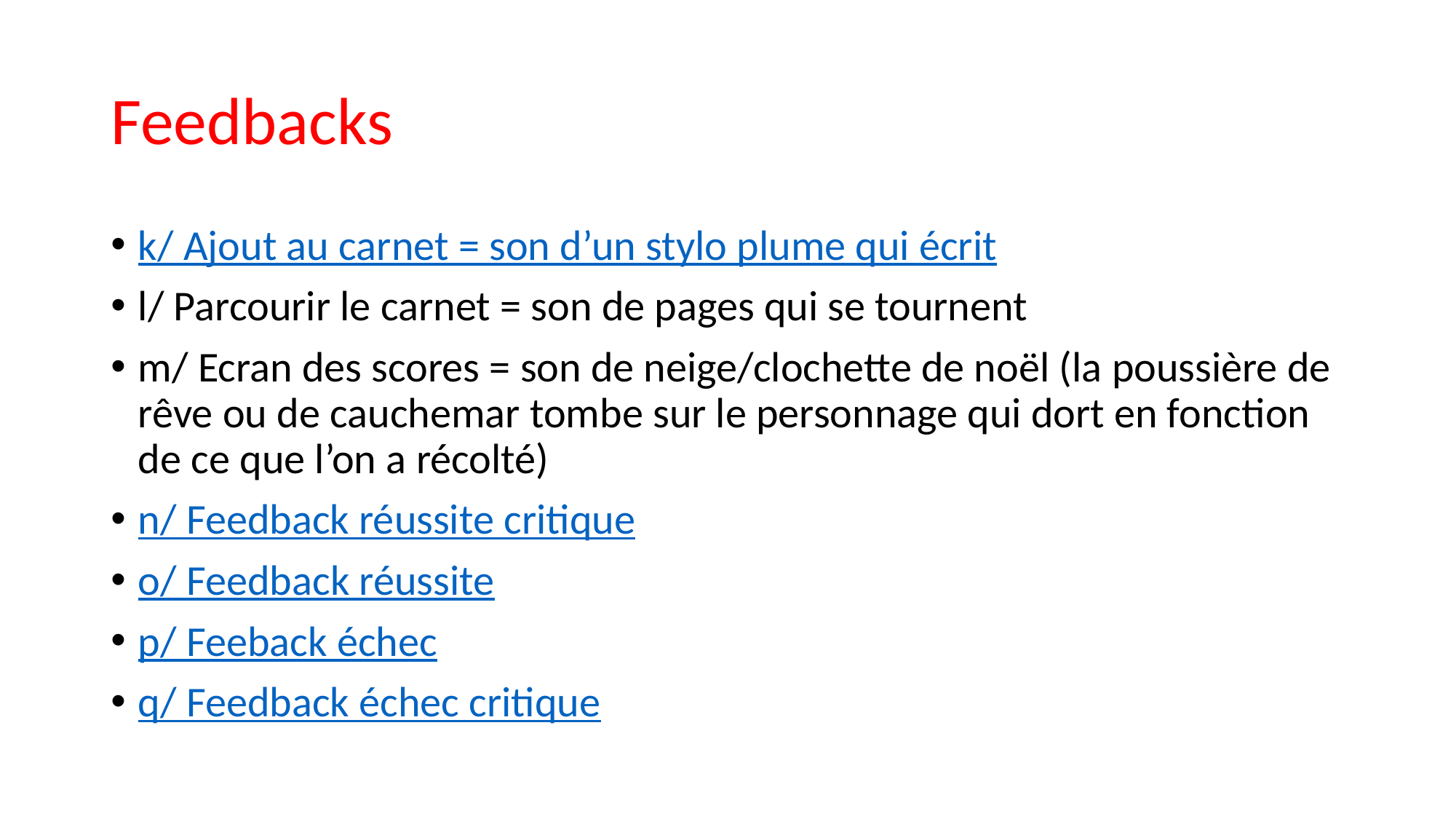

# Feedbacks
k/ Ajout au carnet = son d’un stylo plume qui écrit
l/ Parcourir le carnet = son de pages qui se tournent
m/ Ecran des scores = son de neige/clochette de noël (la poussière de rêve ou de cauchemar tombe sur le personnage qui dort en fonction de ce que l’on a récolté)
n/ Feedback réussite critique
o/ Feedback réussite
p/ Feeback échec
q/ Feedback échec critique